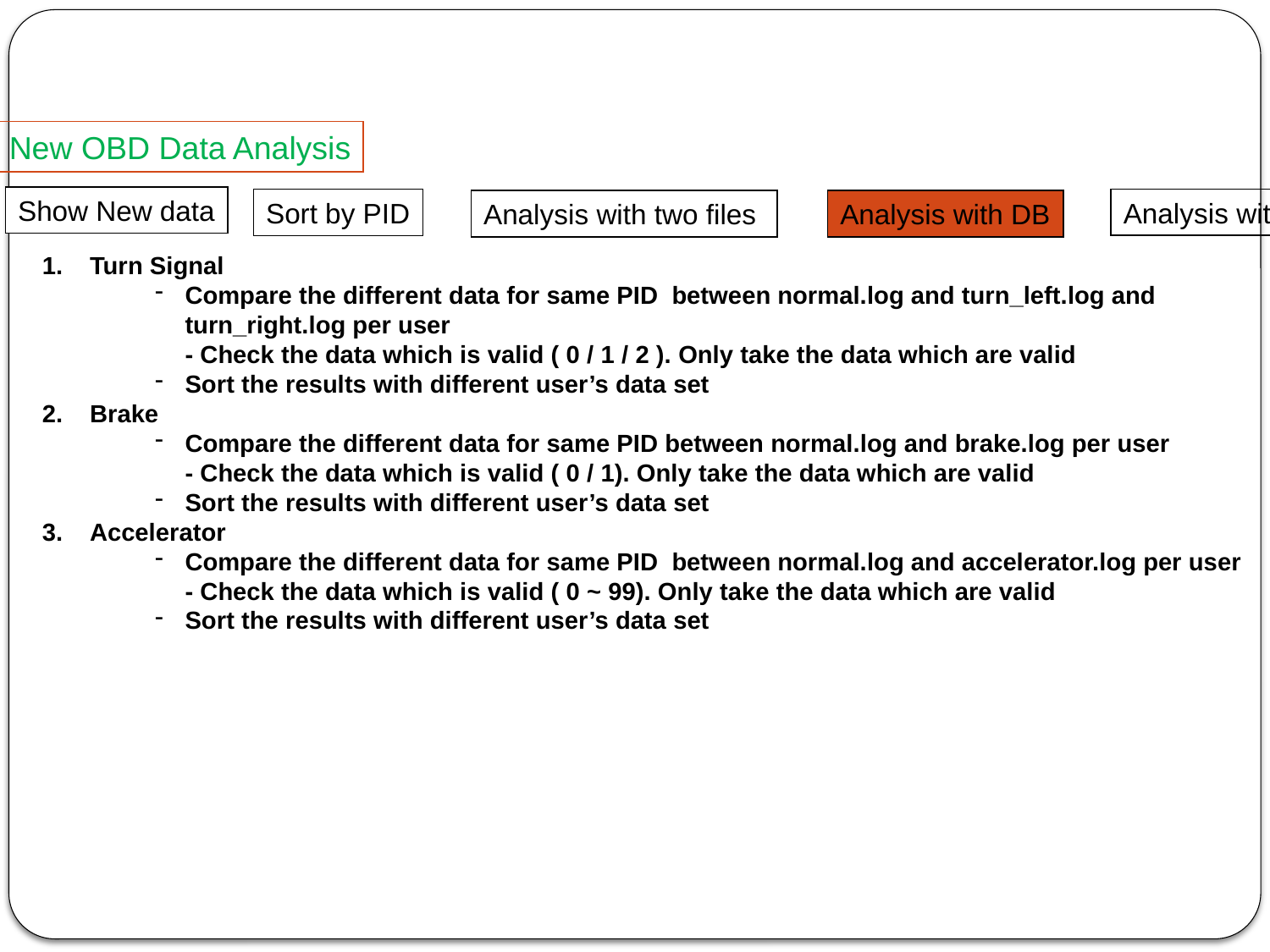

New OBD Data Analysis
Show New data
Analysis with New data
Sort by PID
Analysis with two files
Analysis with DB
Turn Signal
Compare the different data for same PID  between normal.log and turn_left.log and turn_right.log per user
- Check the data which is valid ( 0 / 1 / 2 ). Only take the data which are valid
Sort the results with different user’s data set
Brake
Compare the different data for same PID between normal.log and brake.log per user
- Check the data which is valid ( 0 / 1). Only take the data which are valid
Sort the results with different user’s data set
Accelerator
Compare the different data for same PID  between normal.log and accelerator.log per user
- Check the data which is valid ( 0 ~ 99). Only take the data which are valid
Sort the results with different user’s data set